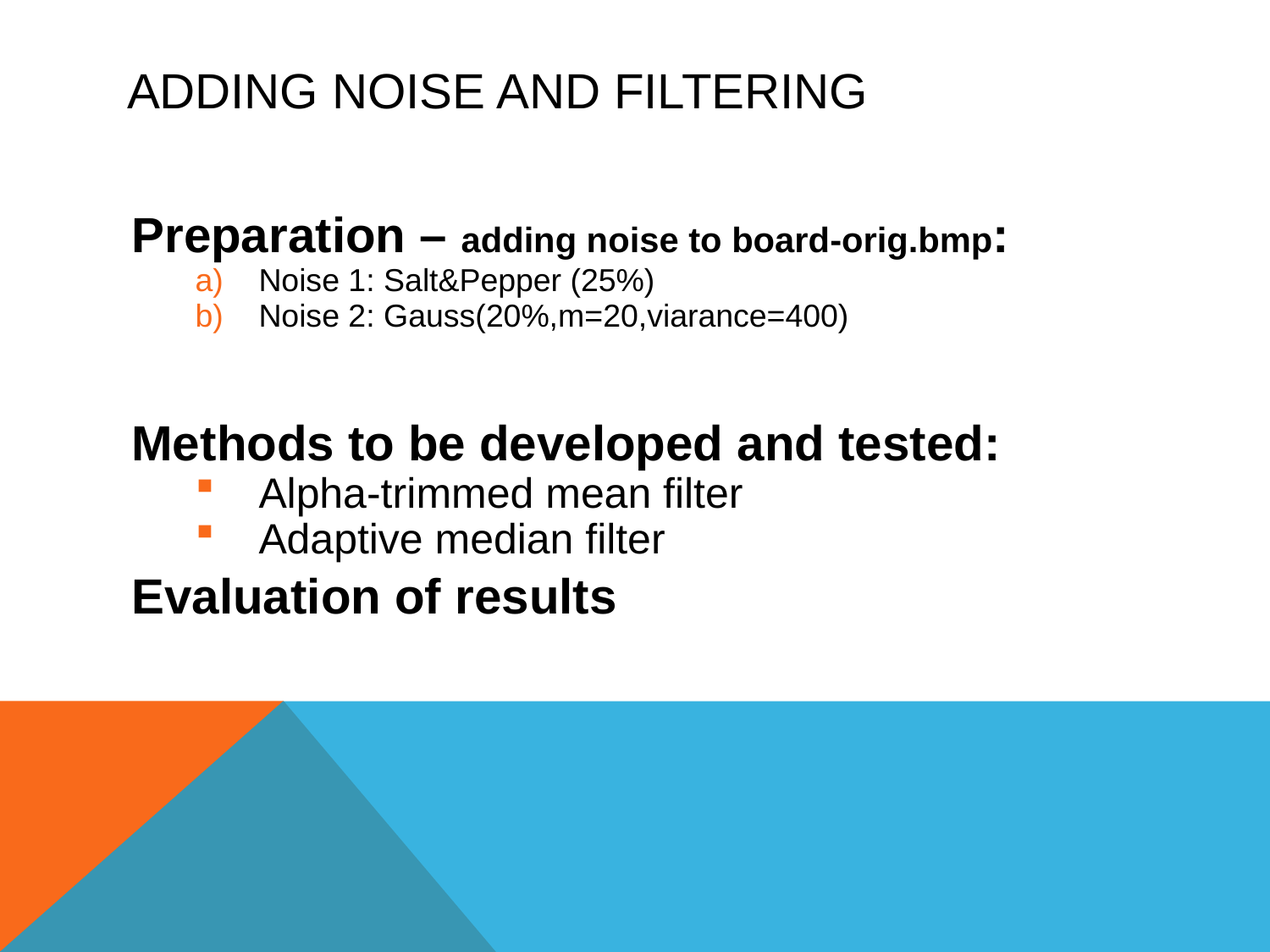

# Adding Noise and Filtering
Preparation – adding noise to board-orig.bmp:
Noise 1: Salt&Pepper (25%)
Noise 2: Gauss(20%,m=20,viarance=400)

Methods to be developed and tested:
Alpha-trimmed mean filter
Adaptive median filter
Evaluation of results